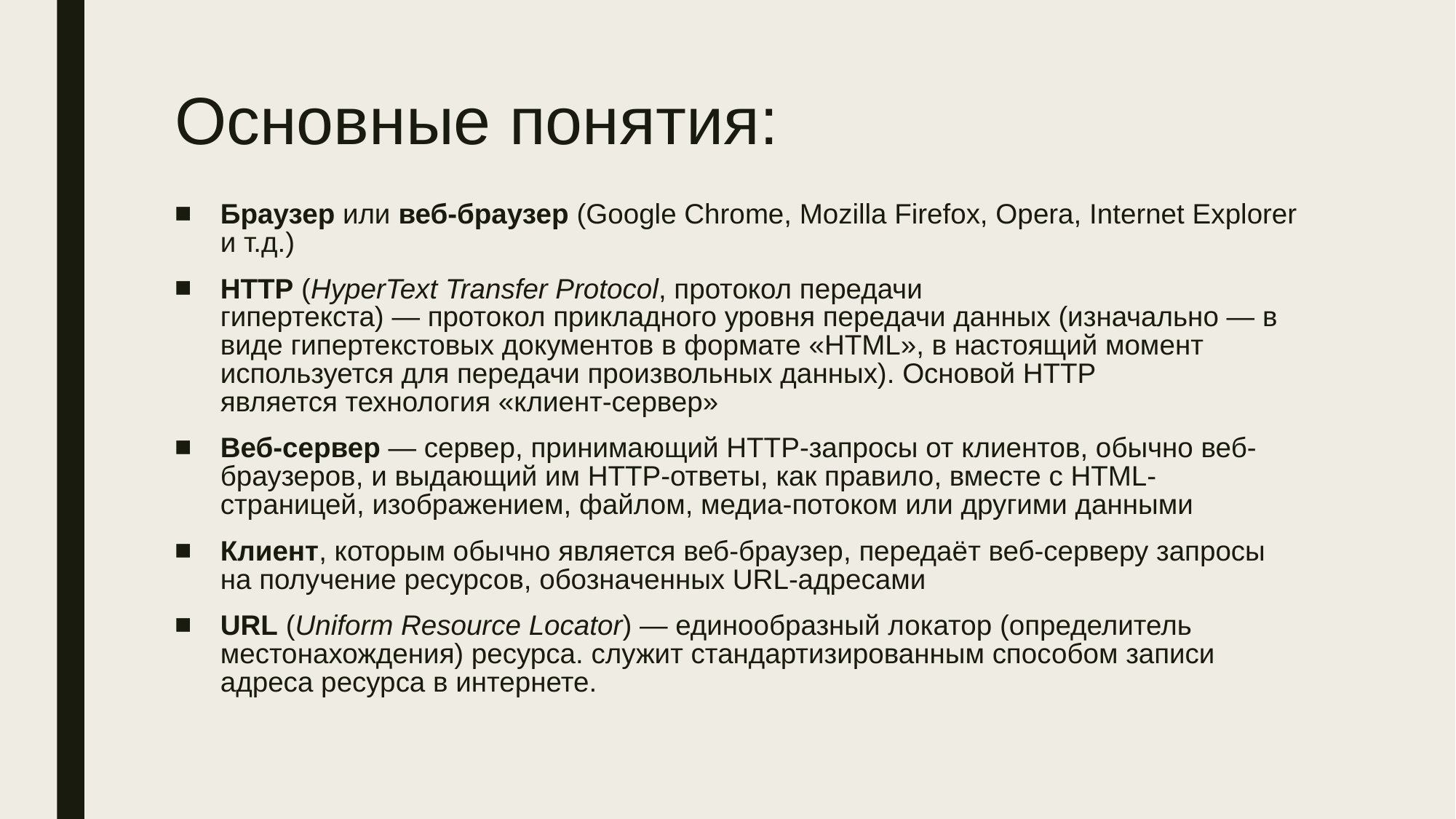

# Основные понятия:
Браузер или веб-браузер (Google Chrome, Mozilla Firefox, Opera, Internet Explorer и т.д.)
HTTP (HyperText Transfer Protocol, протокол передачи гипертекста) — протокол прикладного уровня передачи данных (изначально — в виде гипертекстовых документов в формате «HTML», в настоящий момент используется для передачи произвольных данных). Основой HTTP является технология «клиент-сервер»
Веб-сервер — сервер, принимающий HTTP-запросы от клиентов, обычно веб-браузеров, и выдающий им HTTP-ответы, как правило, вместе с HTML-страницей, изображением, файлом, медиа-потоком или другими данными
Клиент, которым обычно является веб-браузер, передаёт веб-серверу запросы на получение ресурсов, обозначенных URL-адресами
URL (Uniform Resource Locator) — единообразный локатор (определитель местонахождения) ресурса. служит стандартизированным способом записи адреса ресурса в интернете.